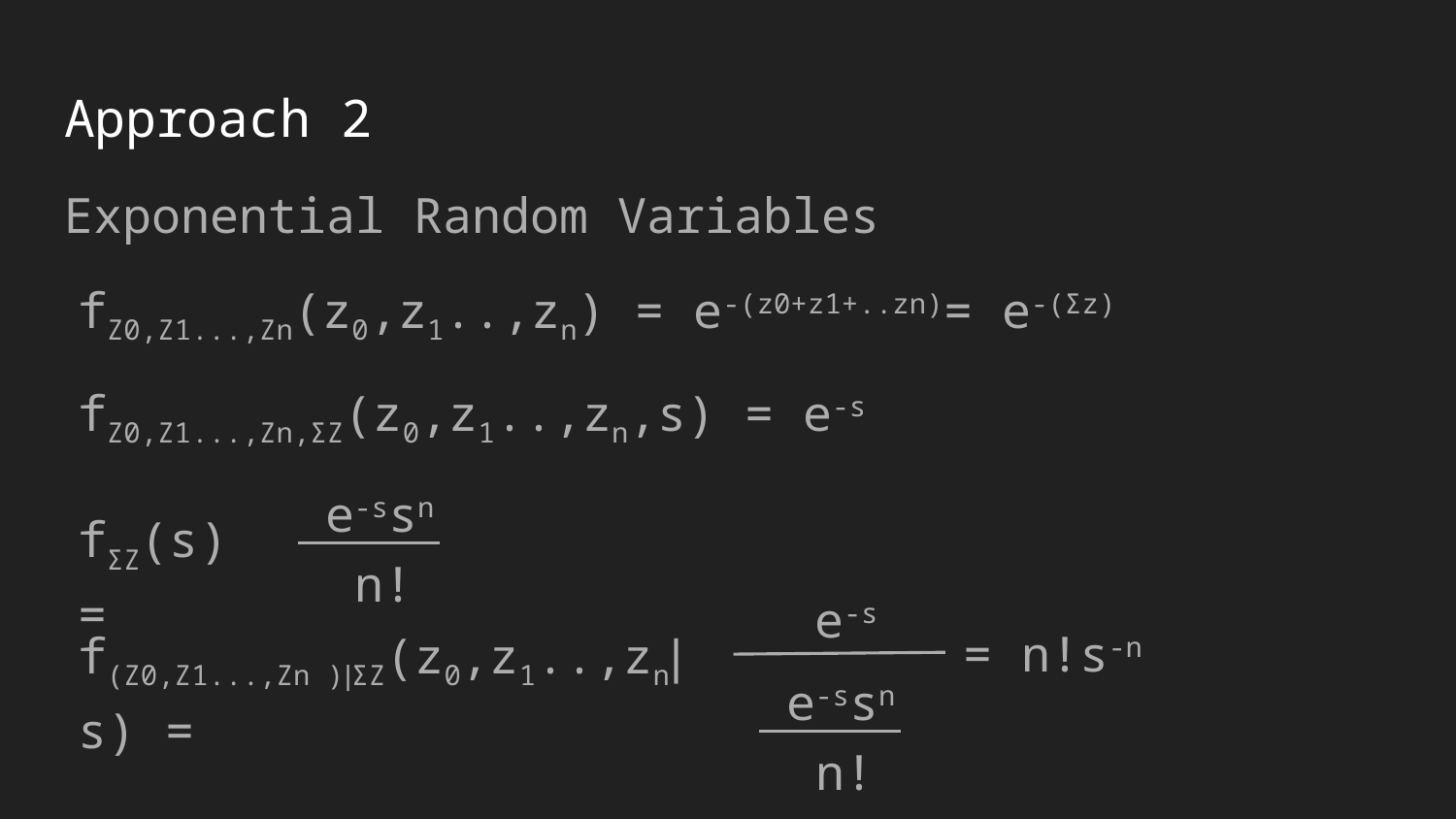

# Approach 2
Exponential Random Variables
fZ0,Z1...,Zn(z0,z1..,zn) = e-(z0+z1+..zn)= e-(Σz)
fZ0,Z1...,Zn,ΣZ(z0,z1..,zn,s) = e-s
e-ssn
fΣZ(s) =
n!
e-s
f(Z0,Z1...,Zn )|ΣZ(z0,z1..,zn| s) =
= n!s-n
e-ssn
n!